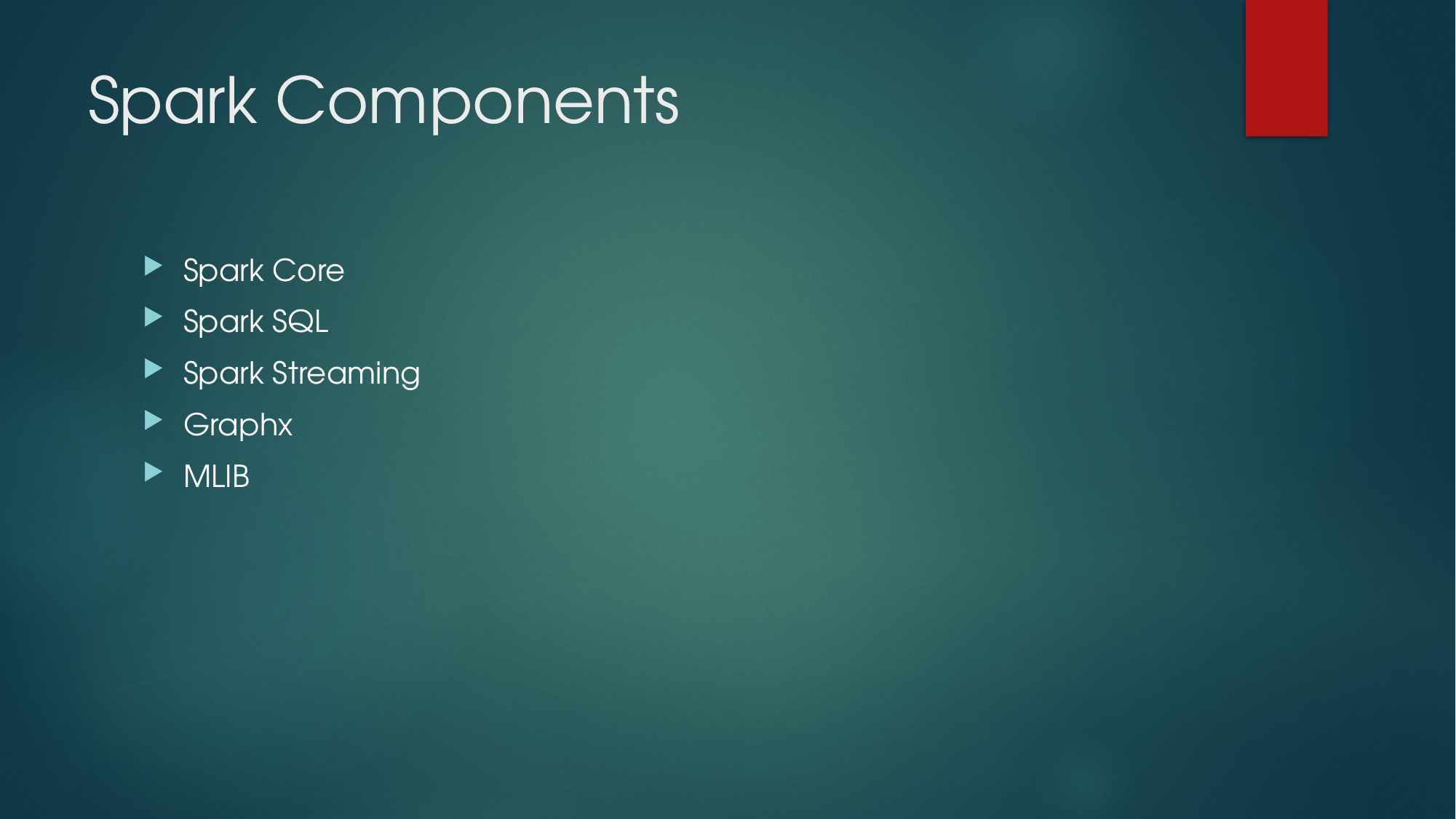

# Spark Components
Spark Core
Spark SQL
Spark Streaming
Graphx
MLIB